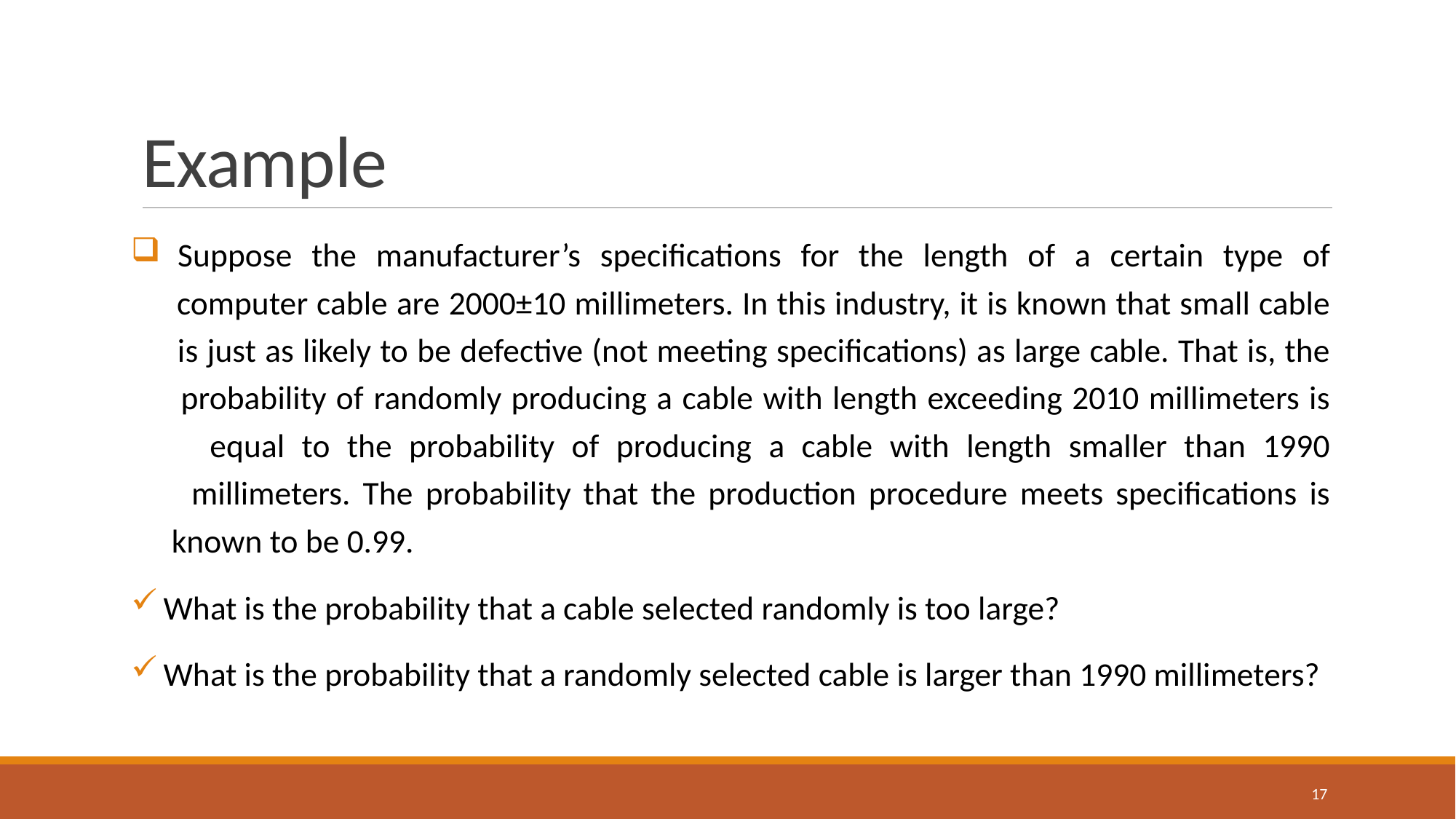

# Example
 Suppose the manufacturer’s specifications for the length of a certain type of
    computer cable are 2000±10 millimeters. In this industry, it is known that small cable
    is just as likely to be defective (not meeting specifications) as large cable. That is, the
    probability of randomly producing a cable with length exceeding 2010 millimeters is
    equal to the probability of producing a cable with length smaller than 1990
    millimeters. The probability that the production procedure meets specifications is
    known to be 0.99.
 What is the probability that a cable selected randomly is too large?
 What is the probability that a randomly selected cable is larger than 1990 millimeters?
17